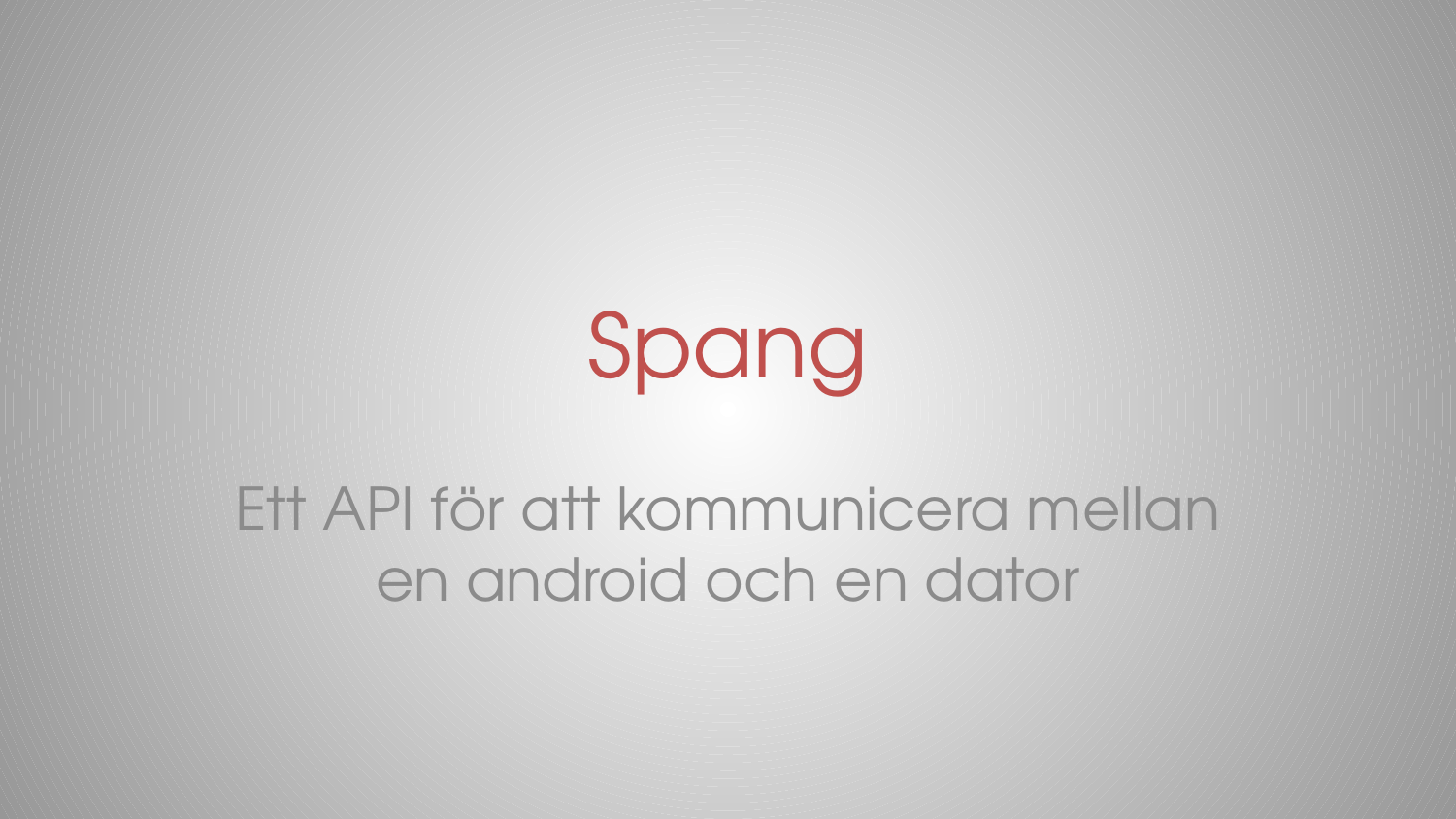

# Spang
Ett API för att kommunicera mellan en android och en dator